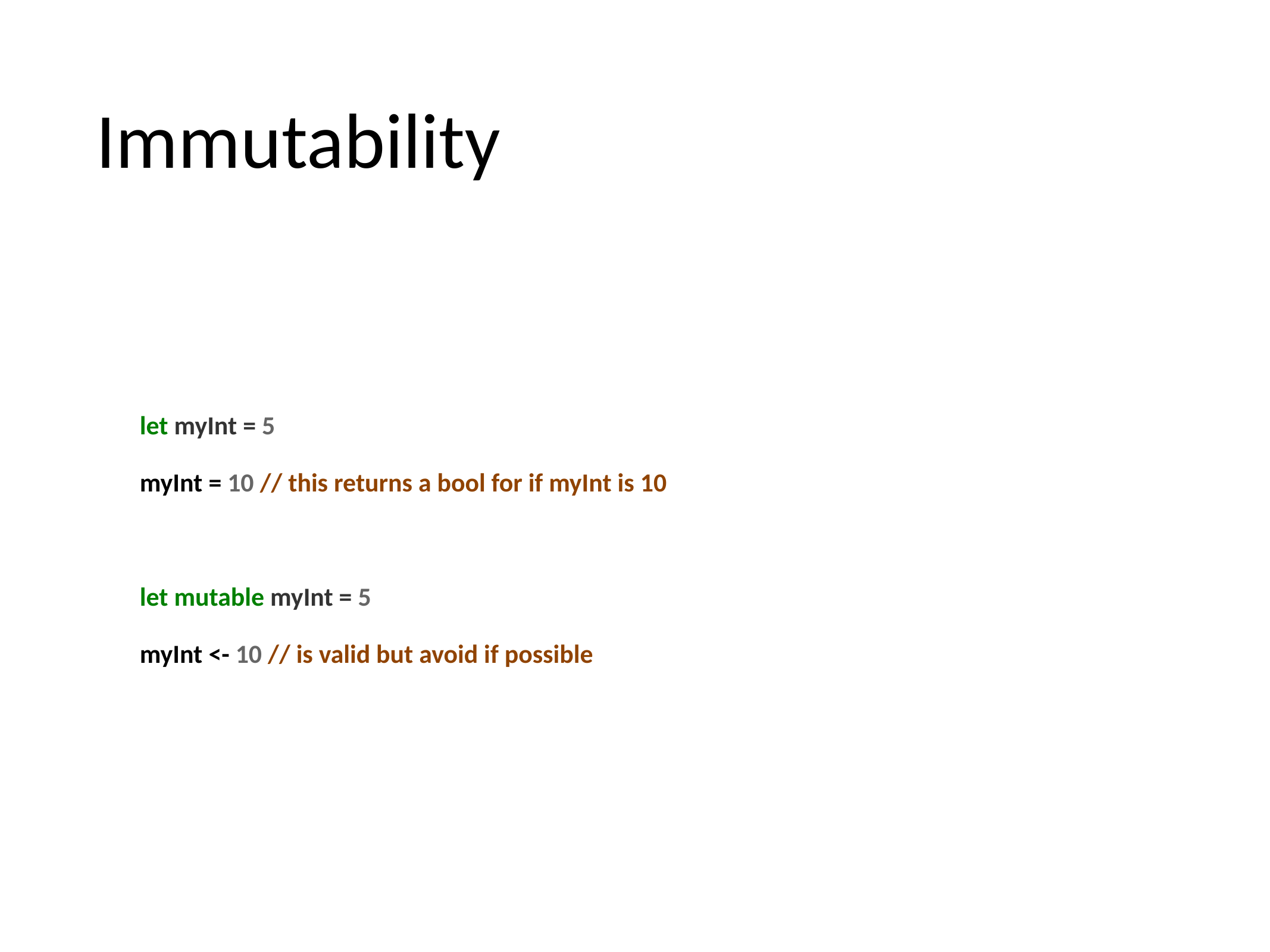

# Immutability
let myInt = 5
myInt = 10 // this returns a bool for if myInt is 10

let mutable myInt = 5
myInt <- 10 // is valid but avoid if possible